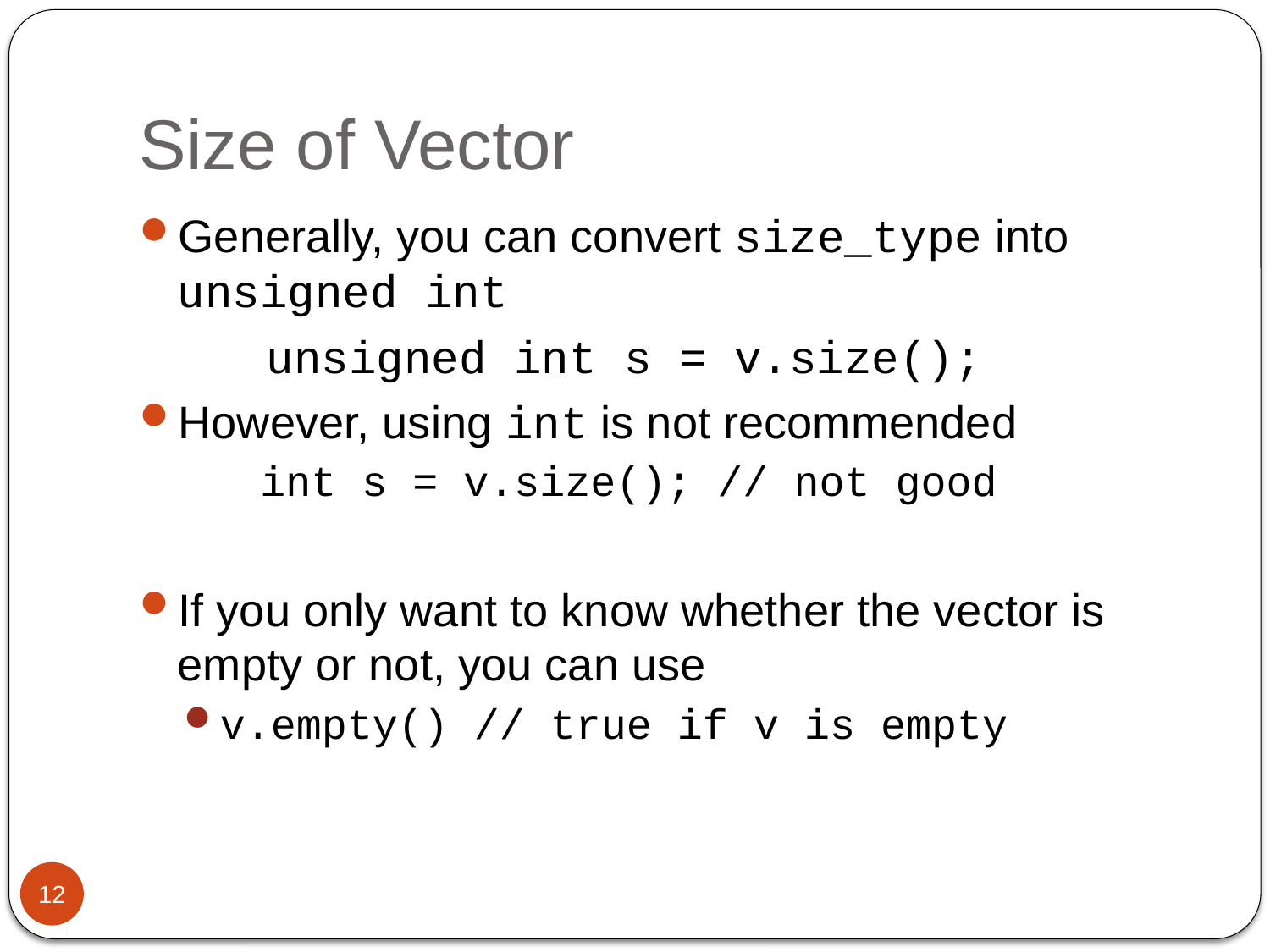

# Size of Vector
Generally, you can convert size_type into
unsigned int
	unsigned int s = v.size();
However, using int is not recommended
   int s = v.size(); // not good

If you only want to know whether the vector is empty or not, you can use
v.empty() // true if v is empty

12